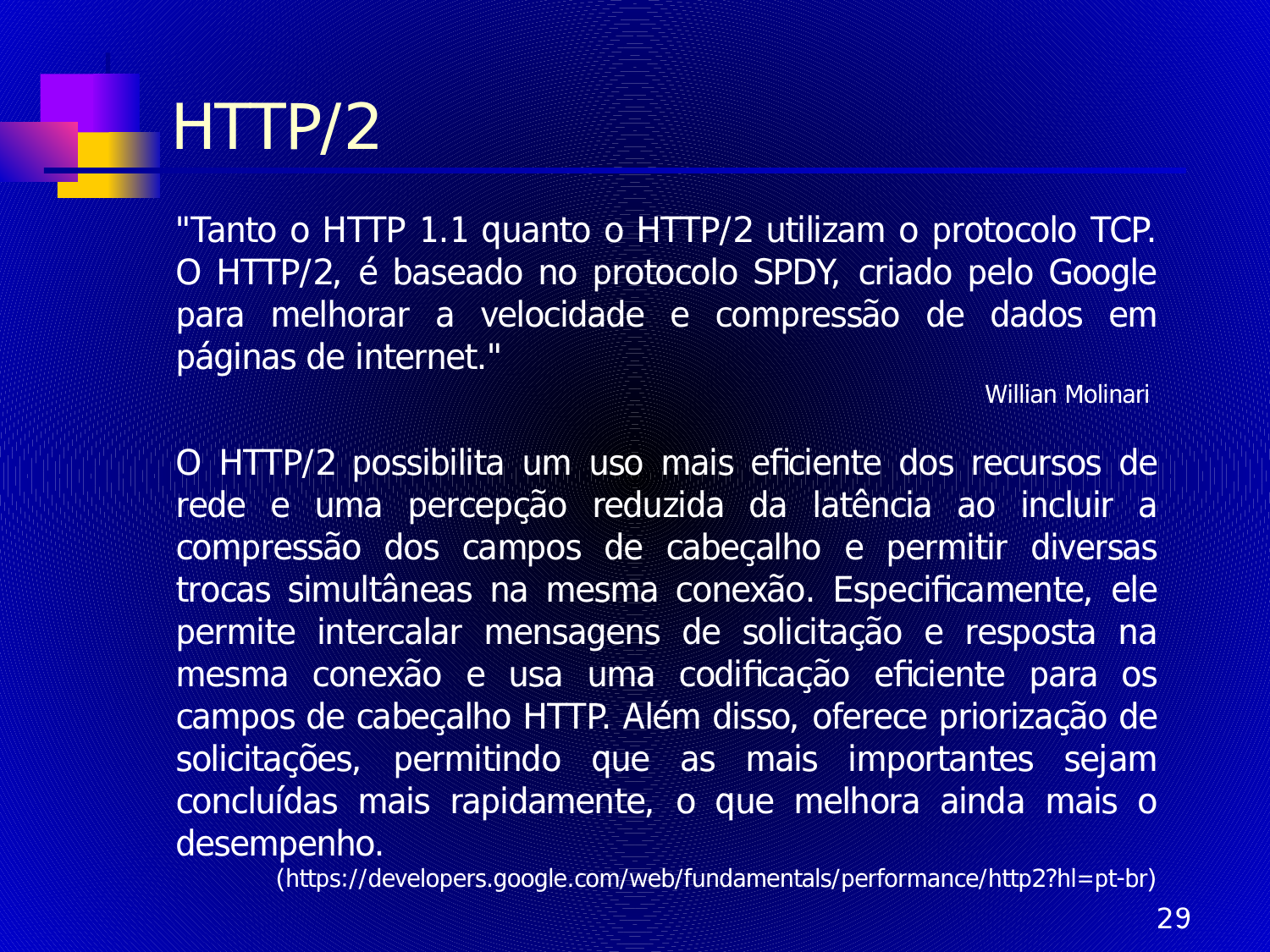

# HTTP/2
"Tanto o HTTP 1.1 quanto o HTTP/2 utilizam o protocolo TCP. O HTTP/2, é baseado no protocolo SPDY, criado pelo Google para melhorar a velocidade e compressão de dados em páginas de internet."
Willian Molinari
O HTTP/2 possibilita um uso mais eficiente dos recursos de rede e uma percepção reduzida da latência ao incluir a compressão dos campos de cabeçalho e permitir diversas trocas simultâneas na mesma conexão. Especificamente, ele permite intercalar mensagens de solicitação e resposta na mesma conexão e usa uma codificação eficiente para os campos de cabeçalho HTTP. Além disso, oferece priorização de solicitações, permitindo que as mais importantes sejam concluídas mais rapidamente, o que melhora ainda mais o desempenho.
(https://developers.google.com/web/fundamentals/performance/http2?hl=pt-br)
29